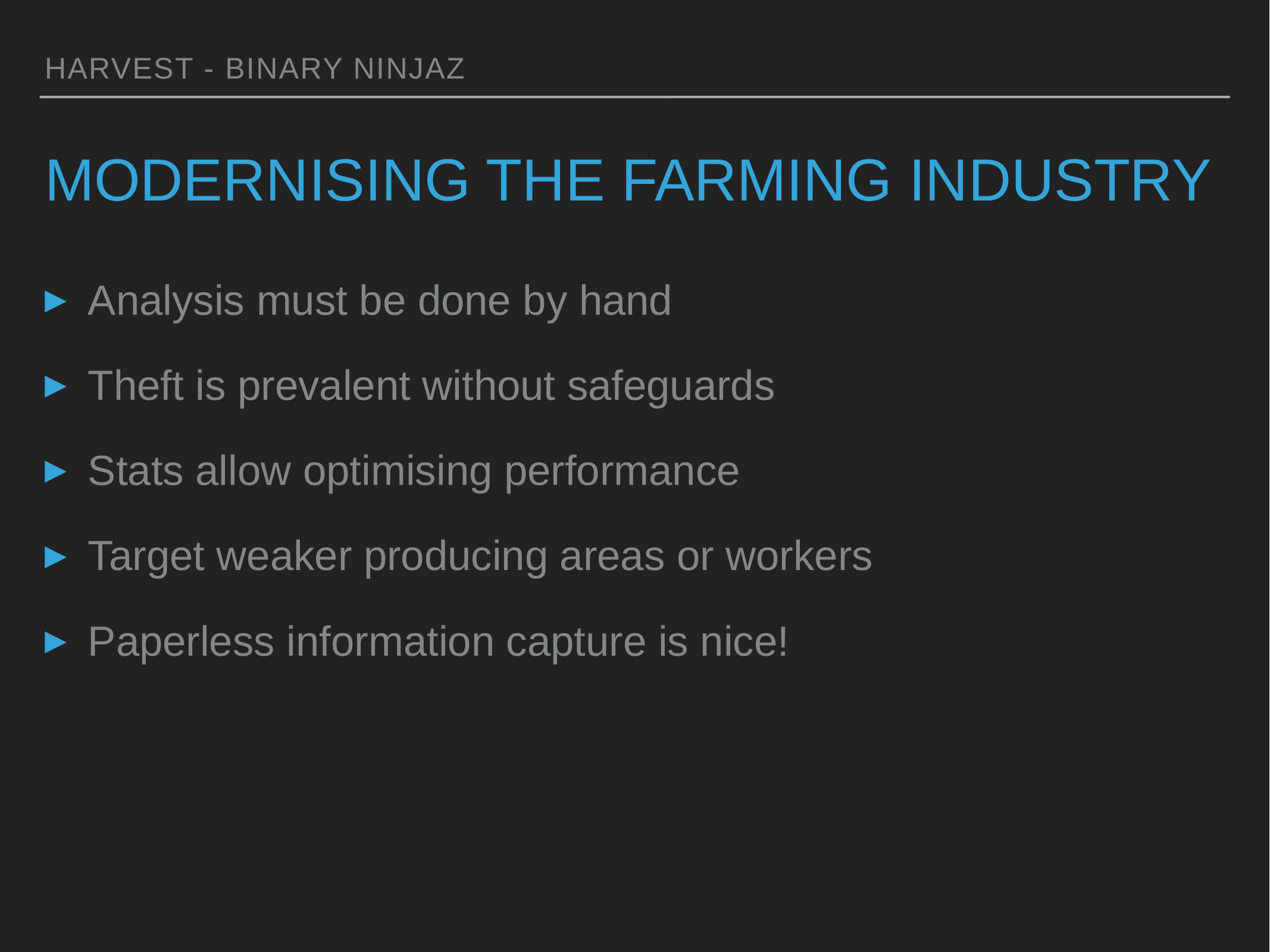

Harvest - BINARY NINJAZ
# Modernising THE FARMING INDUSTRY
Analysis must be done by hand
Theft is prevalent without safeguards
Stats allow optimising performance
Target weaker producing areas or workers
Paperless information capture is nice!